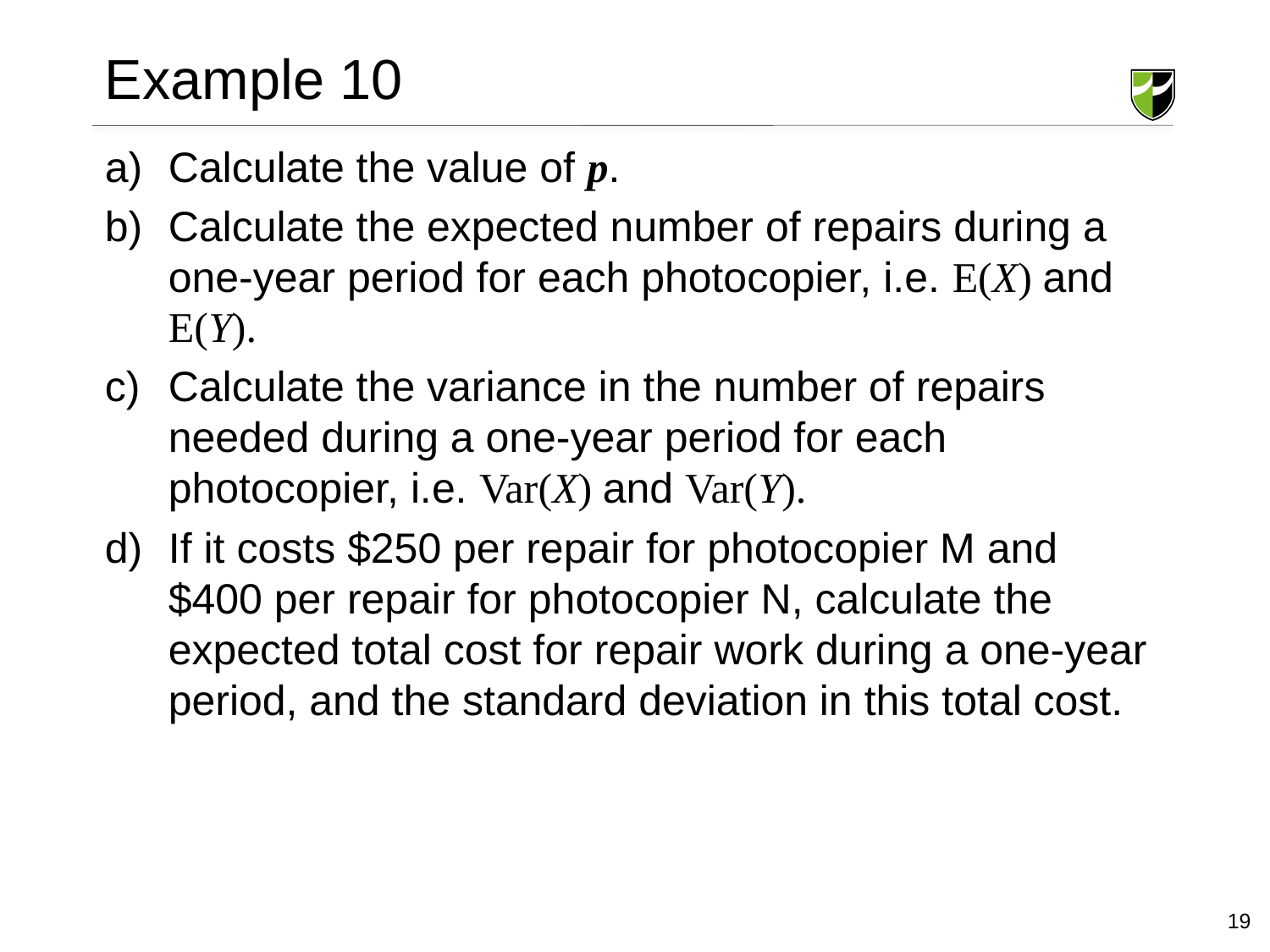

# Example 10
Calculate the value of p.
Calculate the expected number of repairs during a one-year period for each photocopier, i.e. E(X) and E(Y).
Calculate the variance in the number of repairs needed during a one-year period for each photocopier, i.e. Var(X) and Var(Y).
If it costs $250 per repair for photocopier M and $400 per repair for photocopier N, calculate the expected total cost for repair work during a one-year period, and the standard deviation in this total cost.
19